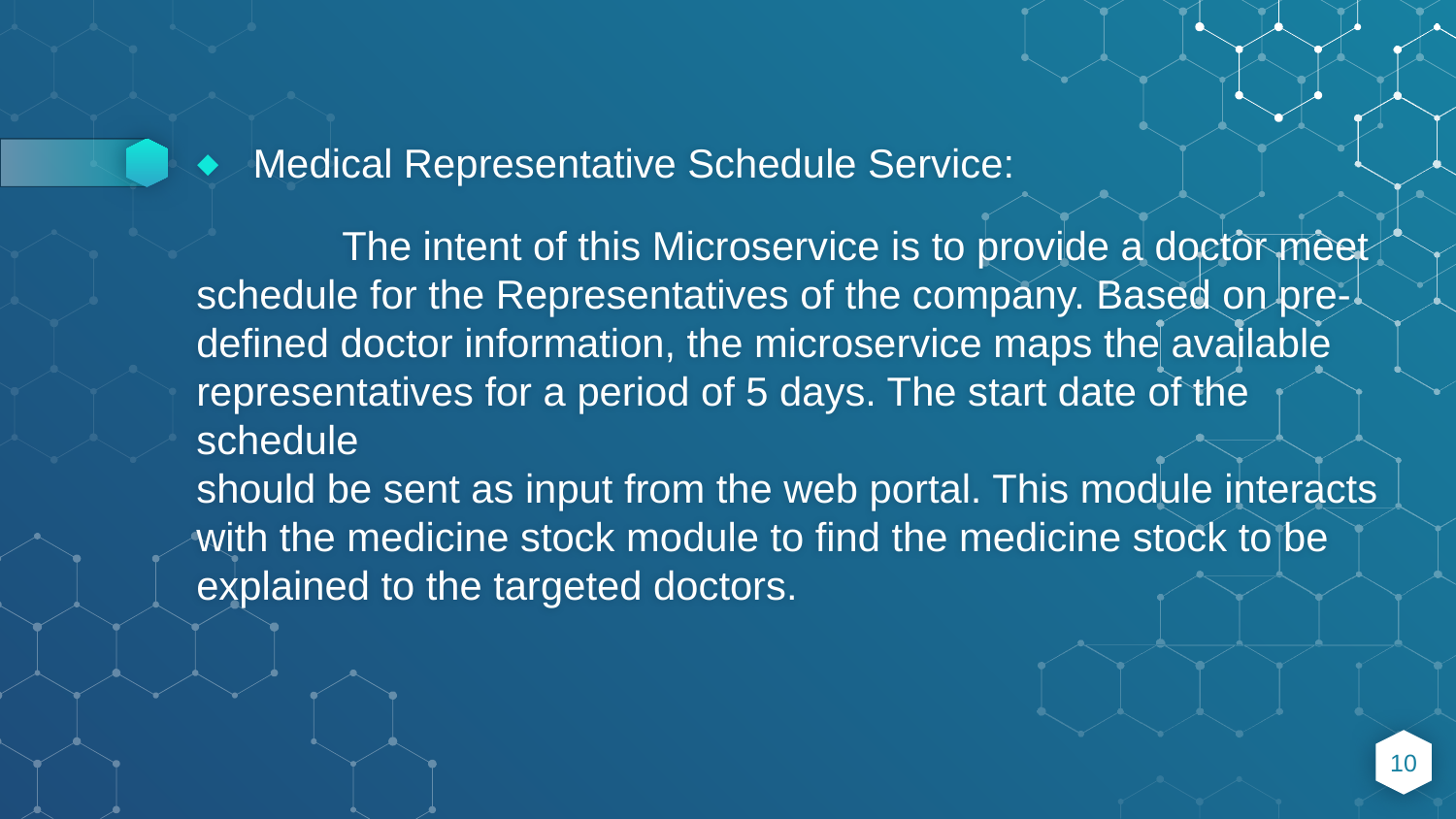

Medical Representative Schedule Service:

	The intent of this Microservice is to provide a doctor meet schedule for the Representatives of the company. Based on pre-defined doctor information, the microservice maps the available representatives for a period of 5 days. The start date of the schedule
should be sent as input from the web portal. This module interacts with the medicine stock module to find the medicine stock to be explained to the targeted doctors.

10